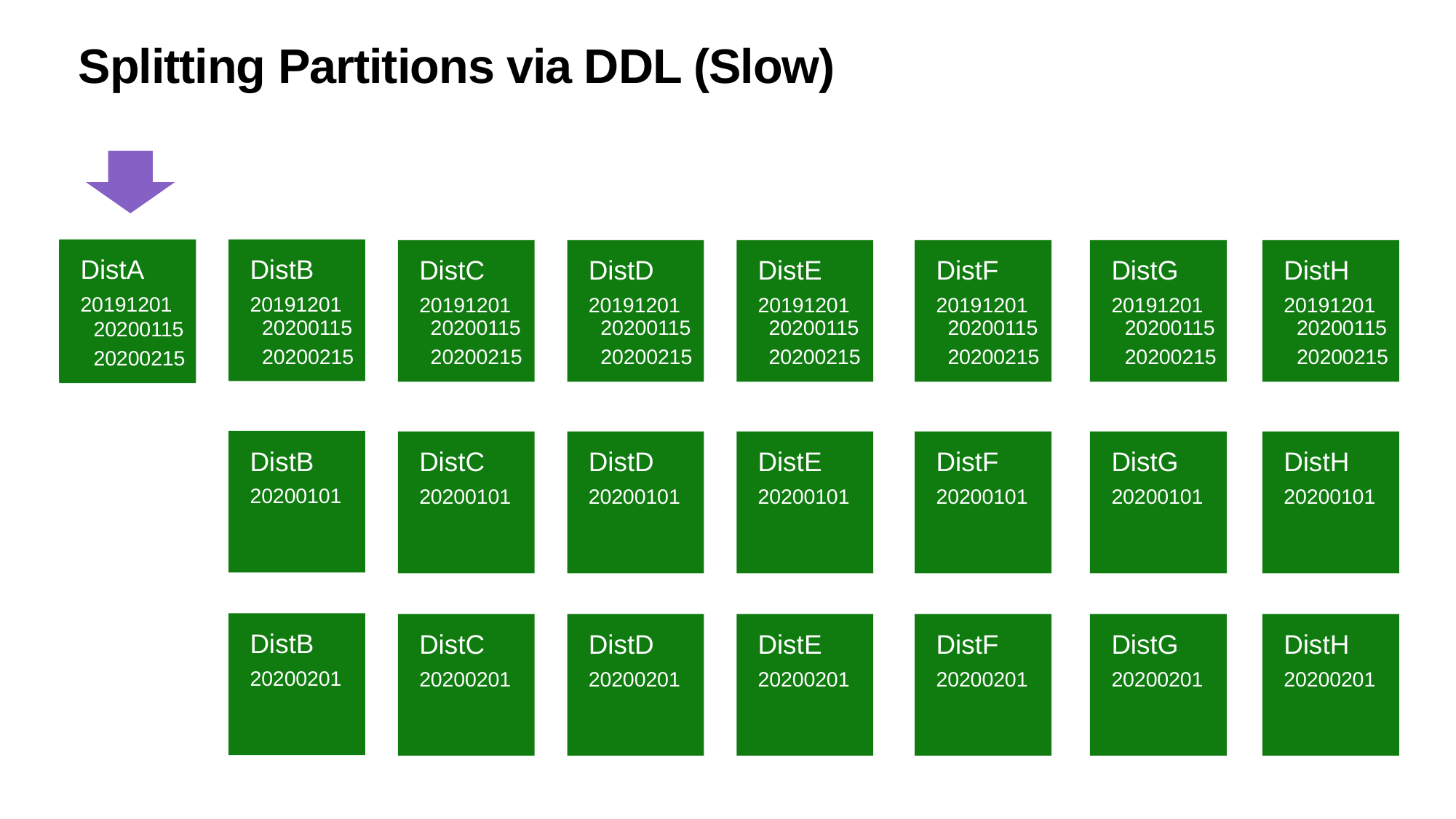

# Splitting Partitions via DDL (Slow)

DistA
20191201

DistB
20191201

DistA
20200101

DistC
20191201

DistD
20191201

DistE
20191201

DistF
20191201

DistG
20191201

DistH
20191201

DistA
20200201

20200115
20200115
20200115
20200115
20200115
20200115
20200115
20200115
20200215
20200215
20200215
20200215
20200215
20200215
20200215
20200215
DistB
20200101

DistC
20200101

DistD
20200101

DistE
20200101

DistF
20200101

DistG
20200101

DistH
20200101

DistB
20200201

DistC
20200201

DistD
20200201

DistE
20200201

DistF
20200201

DistG
20200201

DistH
20200201